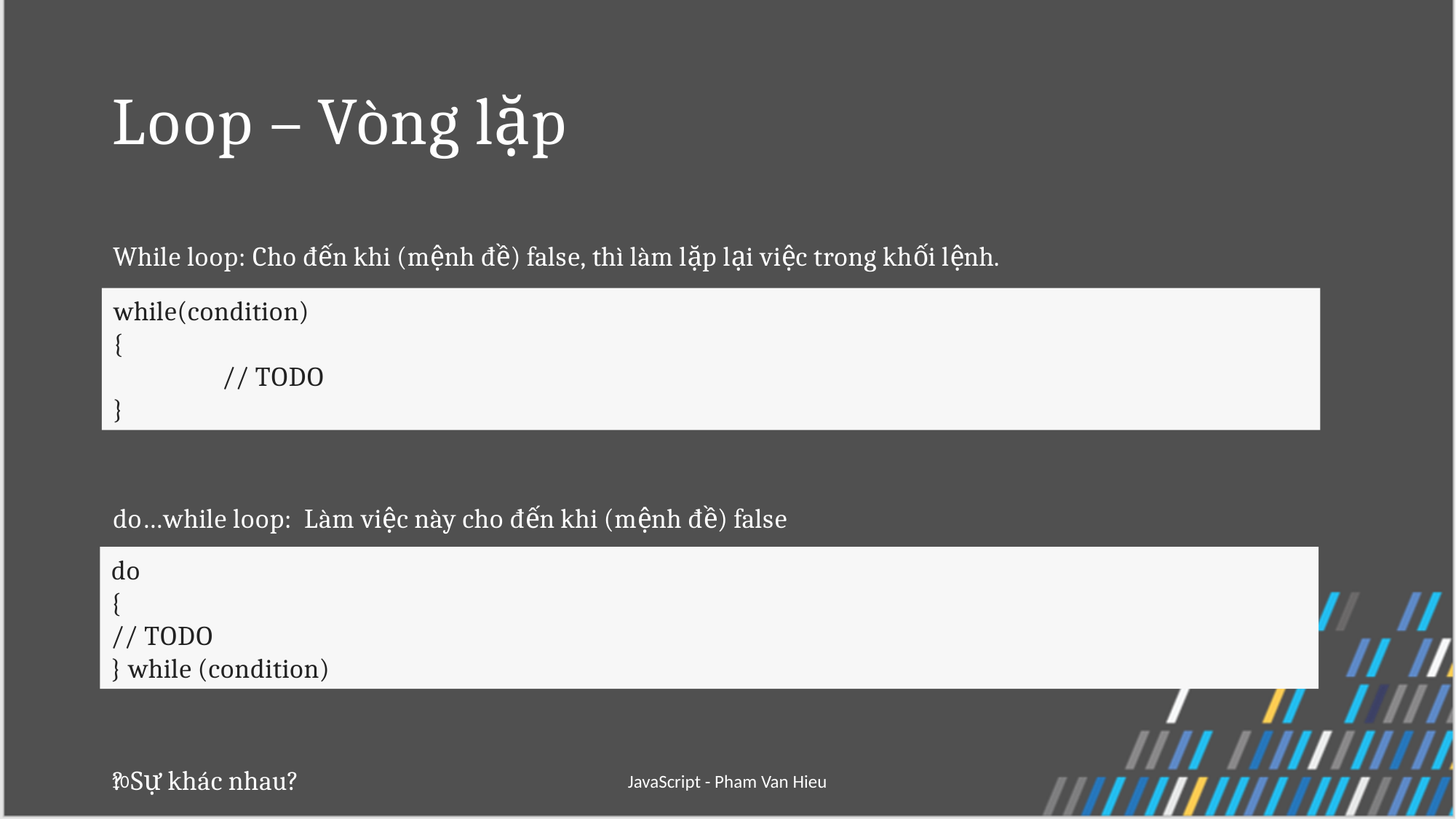

# Loop – Vòng lặp
While loop: Cho đến khi (mệnh đề) false, thì làm lặp lại việc trong khối lệnh.

do…while loop:  Làm việc này cho đến khi (mệnh đề) false

? Sự khác nhau?

while(condition)
{
 	// TODO
}
do
{
// TODO
} while (condition)
10
JavaScript - Pham Van Hieu